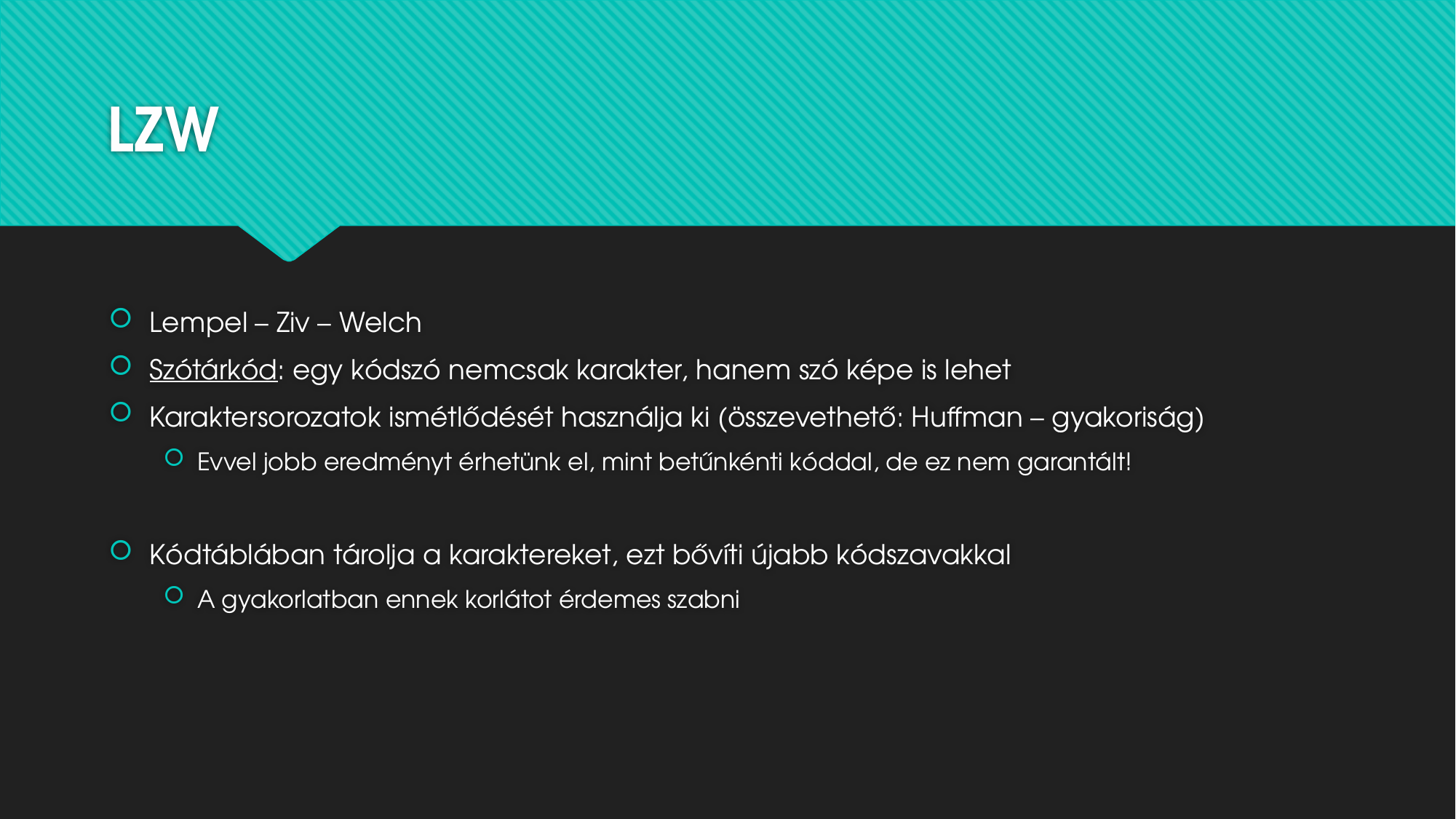

# LZW
Lempel – Ziv – Welch
Szótárkód: egy kódszó nemcsak karakter, hanem szó képe is lehet
Karaktersorozatok ismétlődését használja ki (összevethető: Huffman – gyakoriság)
Evvel jobb eredményt érhetünk el, mint betűnkénti kóddal, de ez nem garantált!

Kódtáblában tárolja a karaktereket, ezt bővíti újabb kódszavakkal
A gyakorlatban ennek korlátot érdemes szabni